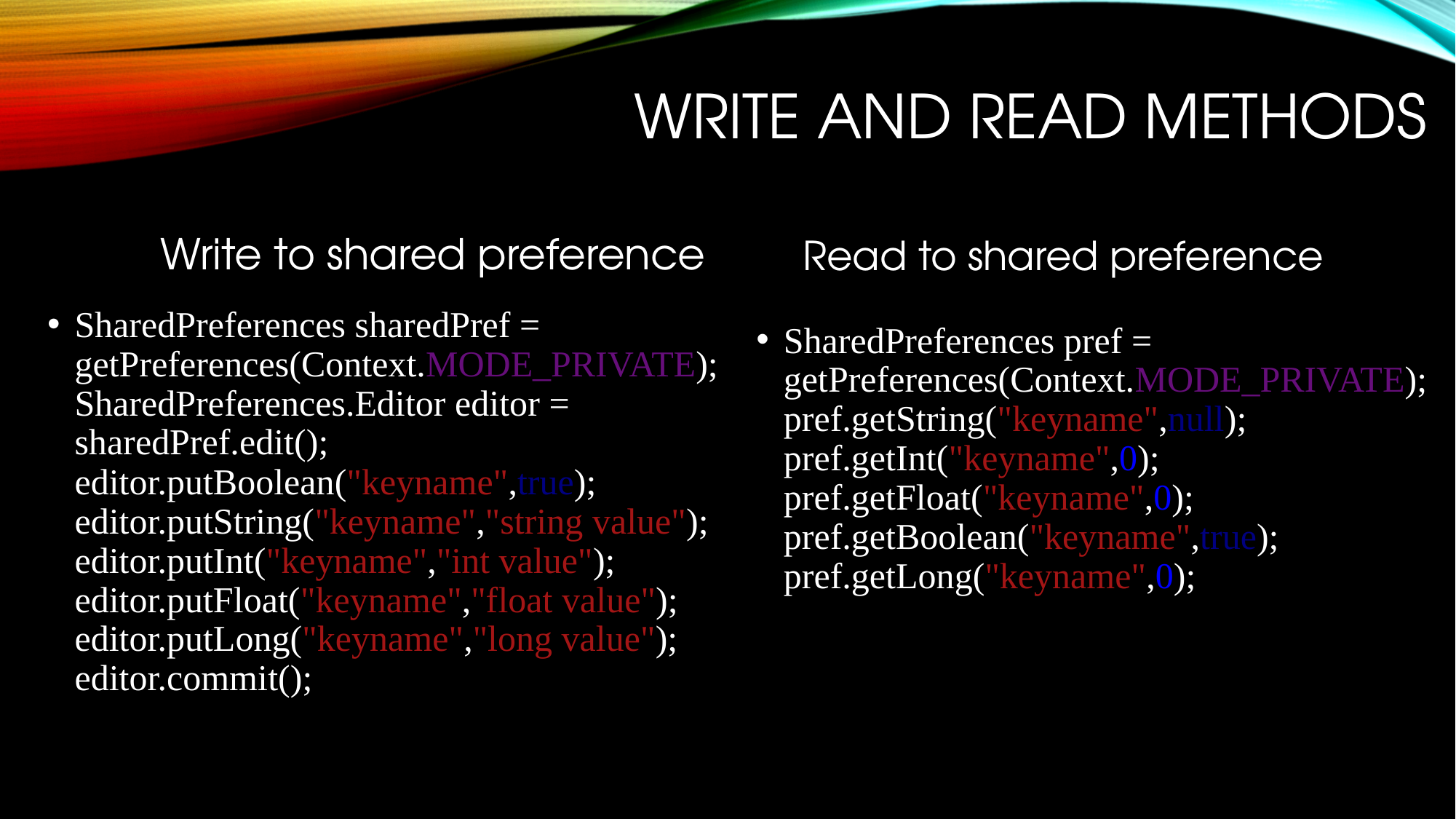

# Write and read methods
Write to shared preference
Read to shared preference
SharedPreferences sharedPref = getPreferences(Context.MODE_PRIVATE);
SharedPreferences.Editor editor = sharedPref.edit();
editor.putBoolean("keyname",true);
editor.putString("keyname","string value");
editor.putInt("keyname","int value");
editor.putFloat("keyname","float value");
editor.putLong("keyname","long value");
editor.commit();

SharedPreferences pref = getPreferences(Context.MODE_PRIVATE);
pref.getString("keyname",null);
pref.getInt("keyname",0);
pref.getFloat("keyname",0);
pref.getBoolean("keyname",true);
pref.getLong("keyname",0);